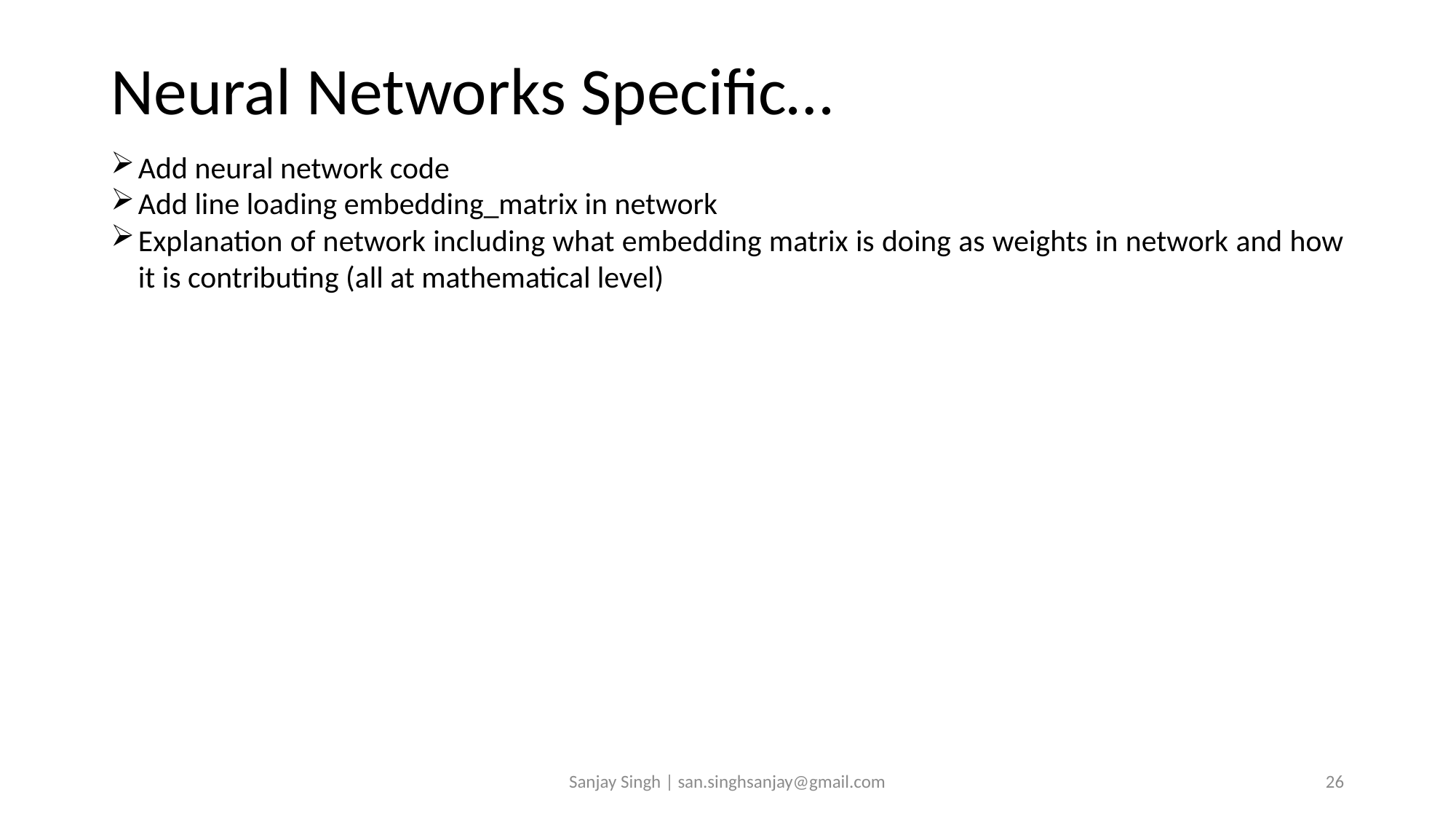

# Neural Networks Specific…
Add neural network code
Add line loading embedding_matrix in network
Explanation of network including what embedding matrix is doing as weights in network and how it is contributing (all at mathematical level)

Sanjay Singh | san.singhsanjay@gmail.com
26